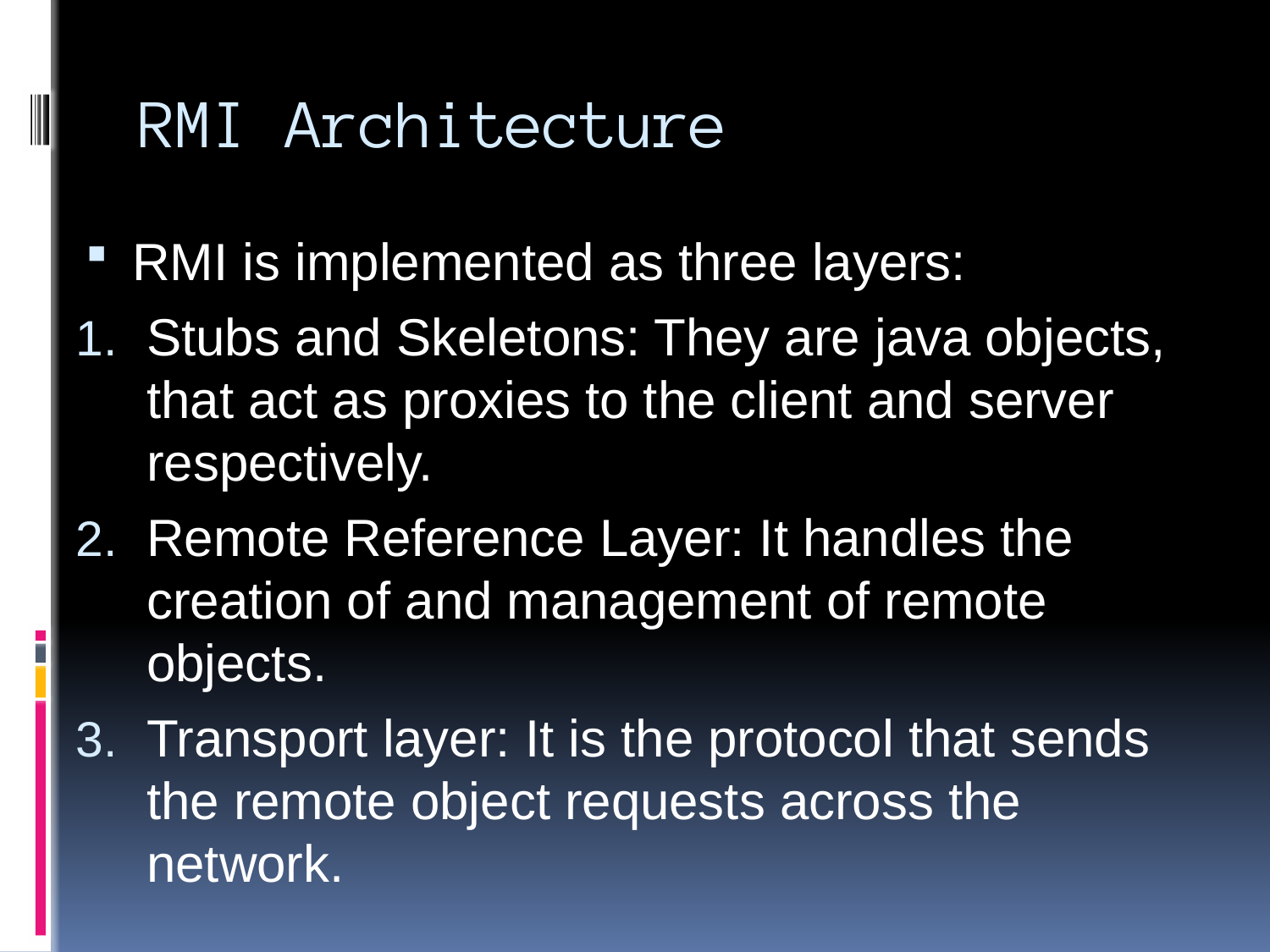

# RMI Architecture
RMI is implemented as three layers:
Stubs and Skeletons: They are java objects, that act as proxies to the client and server respectively.
Remote Reference Layer: It handles the creation of and management of remote objects.
Transport layer: It is the protocol that sends the remote object requests across the network.